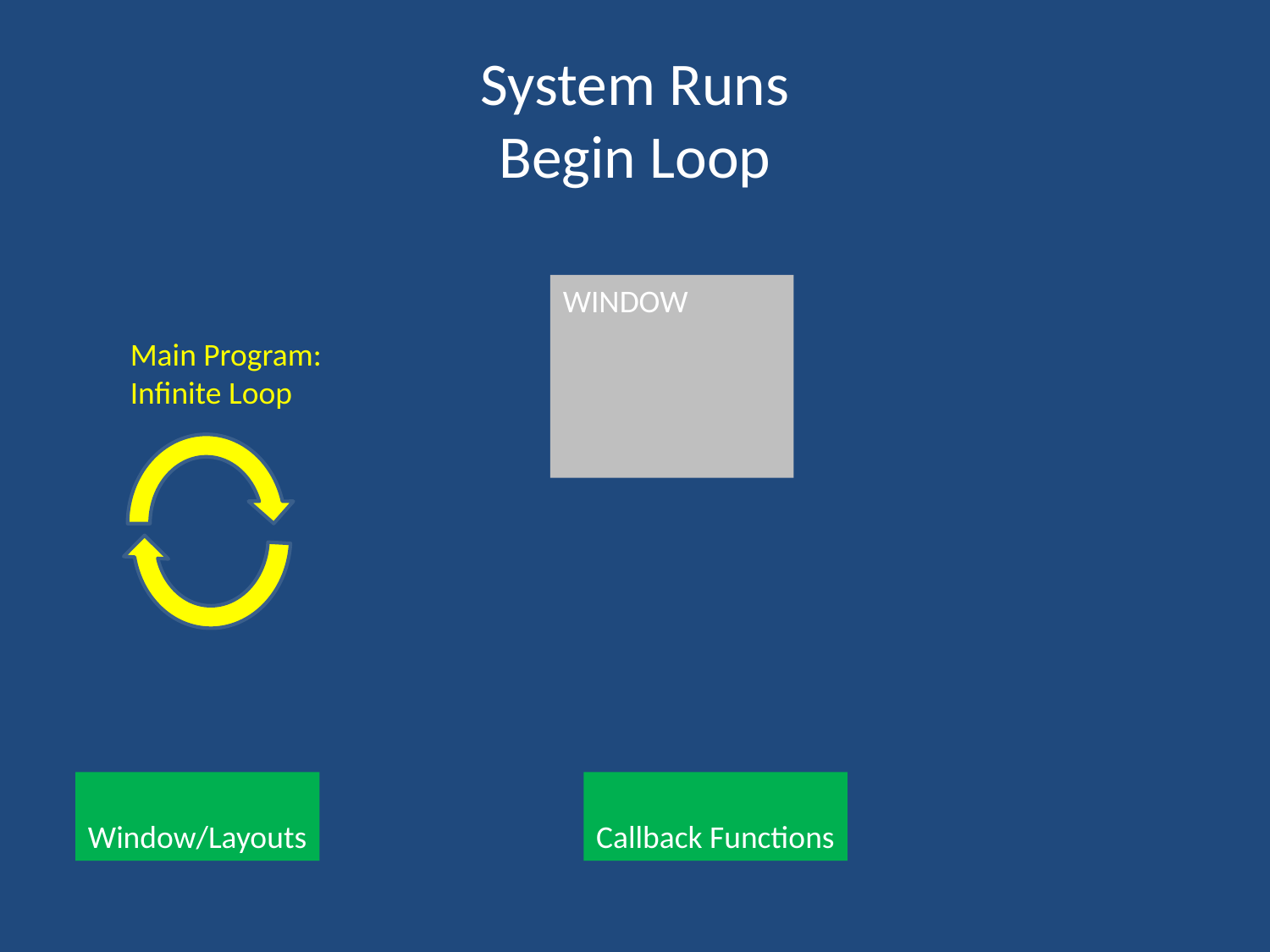

# System Runs Begin Loop
WINDOW

Main Program:
Infinite Loop

Window/Layouts

Callback Functions